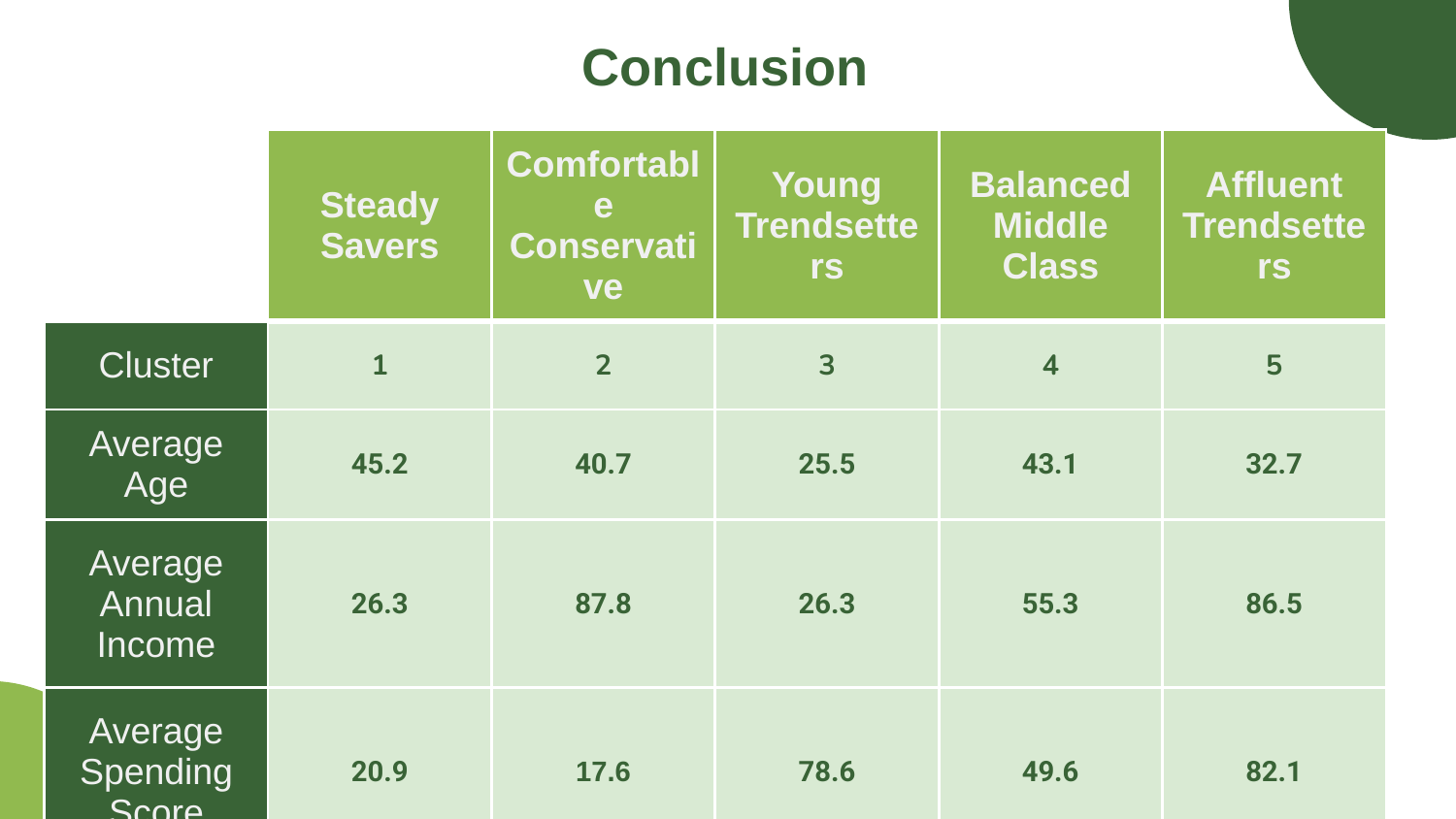

# Conclusion
|  | Steady Savers | Comfortable Conservative | Young Trendsetters | Balanced Middle Class | Affluent Trendsetters |
| --- | --- | --- | --- | --- | --- |
| Cluster | 1 | 2 | 3 | 4 | 5 |
| Average Age | 45.2 | 40.7 | 25.5 | 43.1 | 32.7 |
| Average Annual Income | 26.3 | 87.8 | 26.3 | 55.3 | 86.5 |
| Average Spending Score | 20.9 | 17.6 | 78.6 | 49.6 | 82.1 |